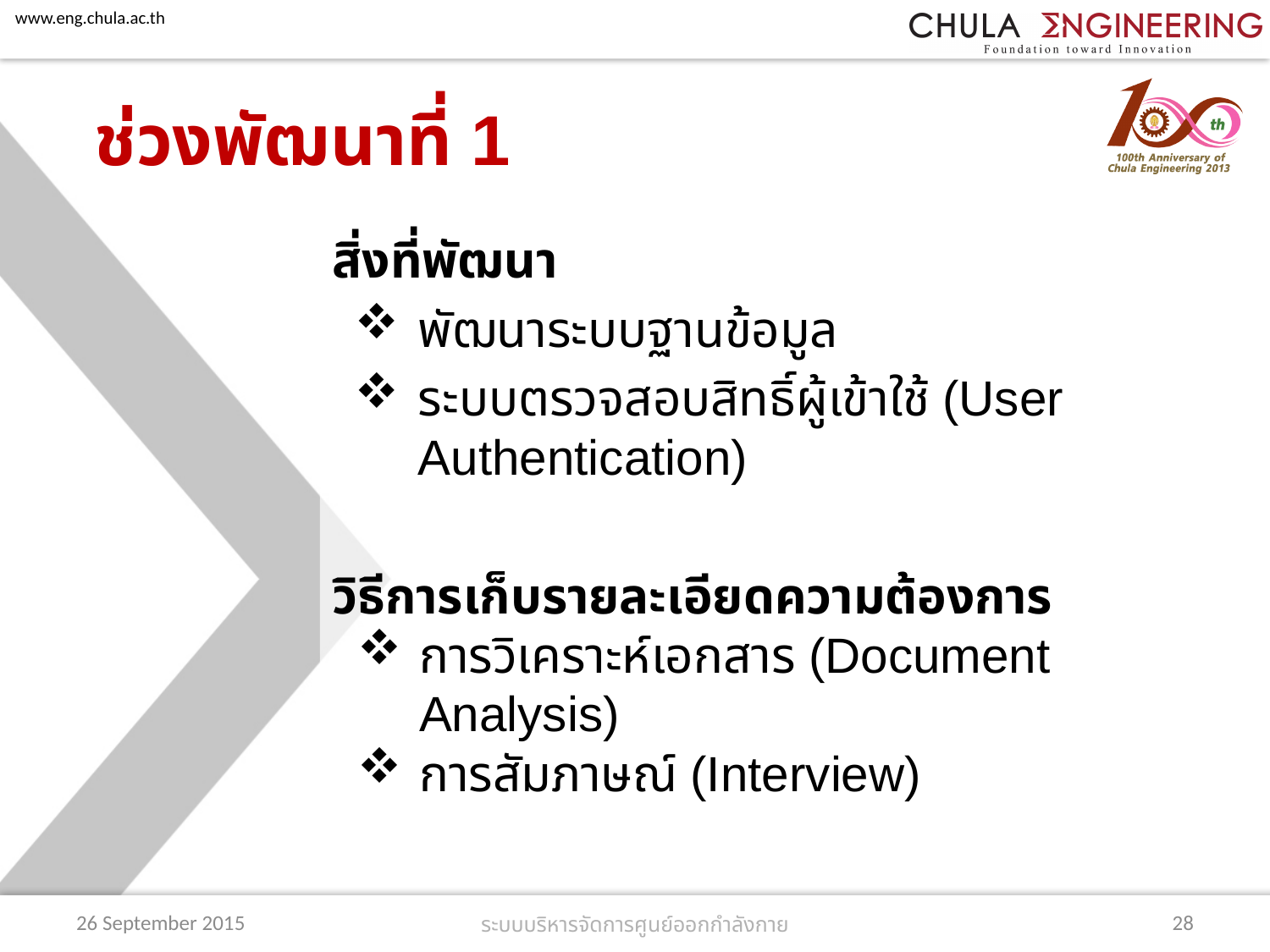

# ช่วงพัฒนาที่ 1
สิ่งที่พัฒนา
พัฒนาระบบฐานข้อมูล
ระบบตรวจสอบสิทธิ์ผู้เข้าใช้ (User Authentication)

วิธีการเก็บรายละเอียดความต้องการ
การวิเคราะห์เอกสาร (Document Analysis)
การสัมภาษณ์ (Interview)

26 September 2015
28
ระบบบริหารจัดการศูนย์ออกกำลังกาย